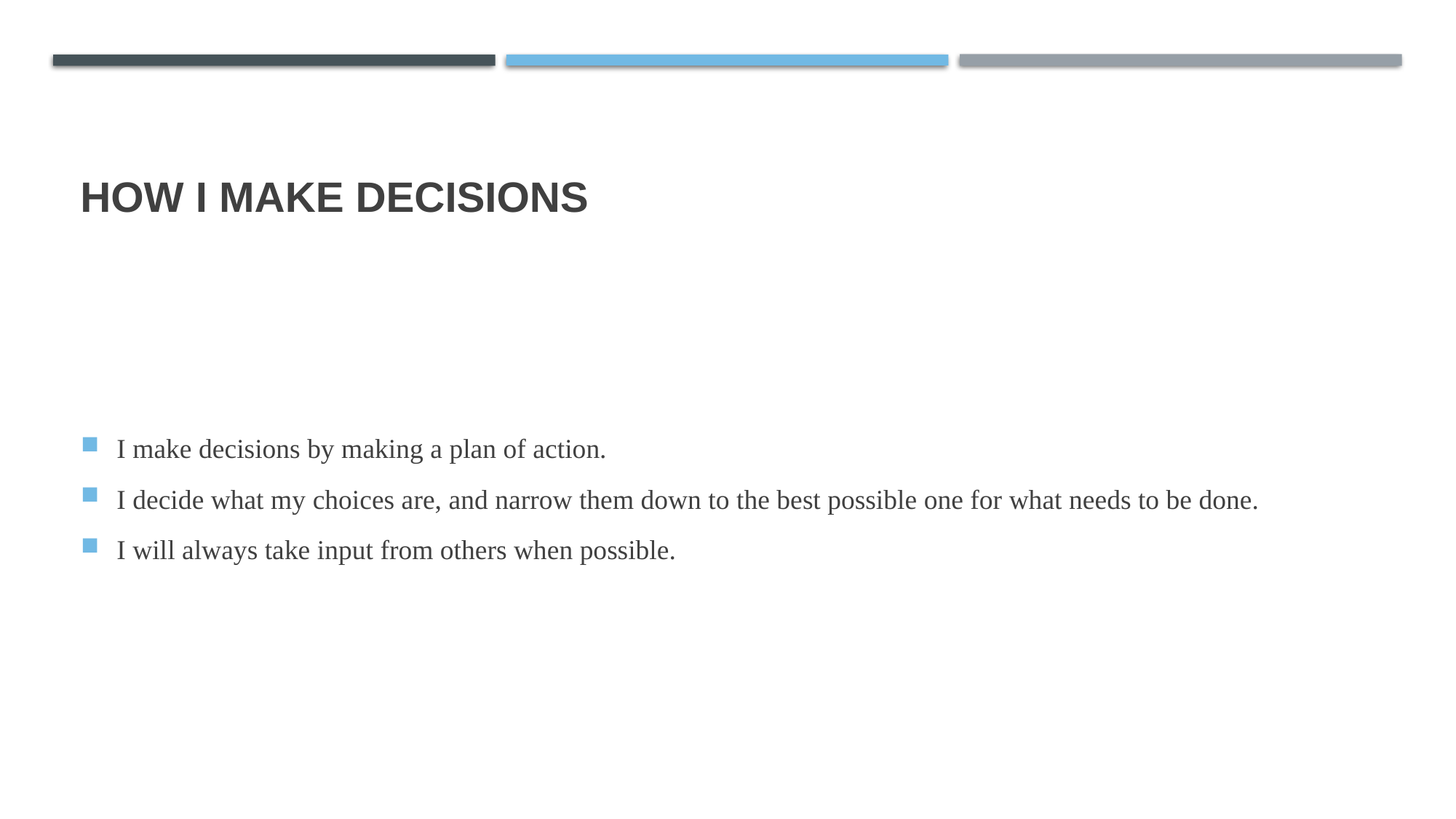

# How I make Decisions
I make decisions by making a plan of action.
I decide what my choices are, and narrow them down to the best possible one for what needs to be done.
I will always take input from others when possible.